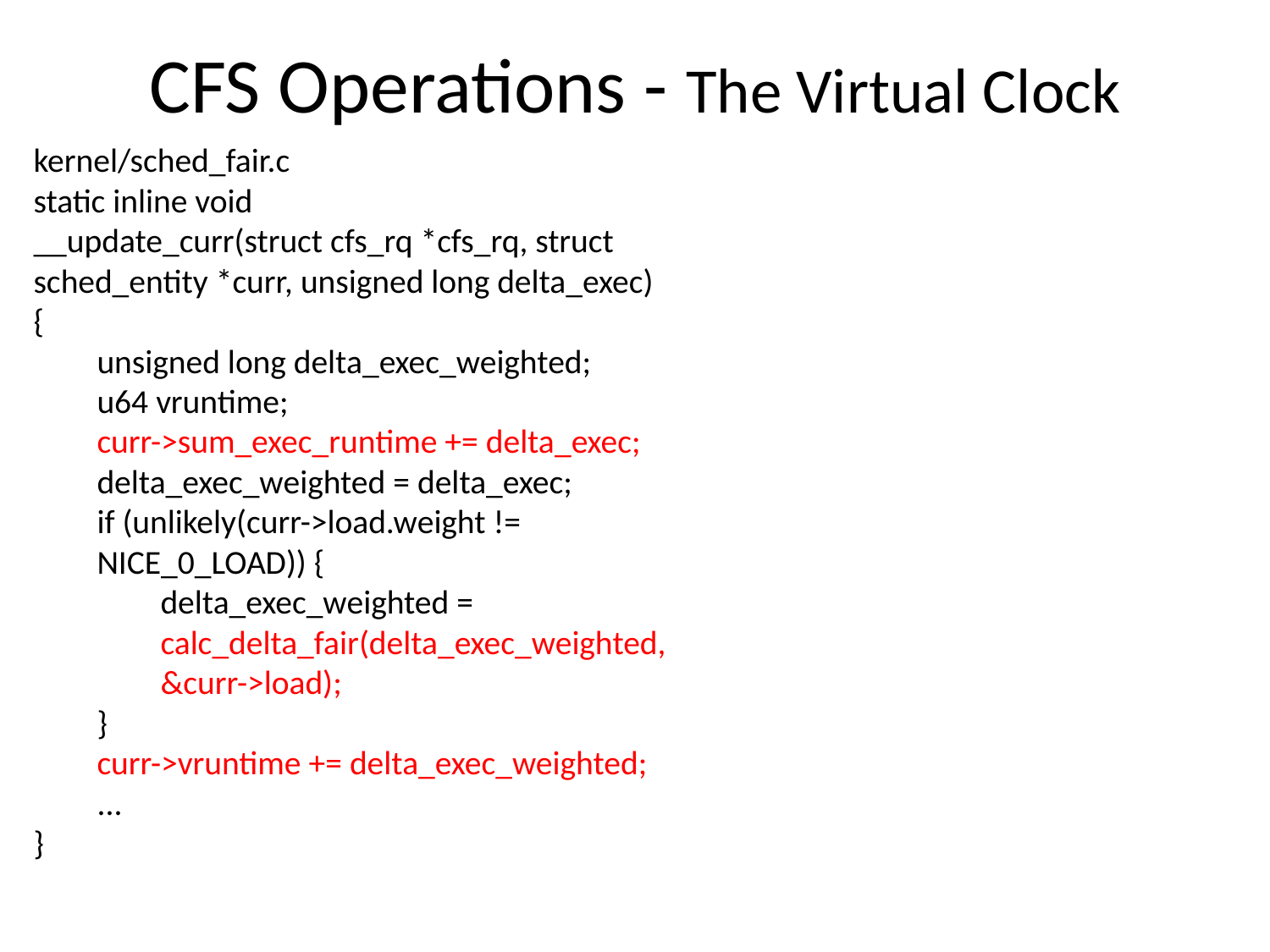

# CFS Operations - The Virtual Clock
kernel/sched_fair.c
static inline void
__update_curr(struct cfs_rq *cfs_rq, struct sched_entity *curr, unsigned long delta_exec)
{
unsigned long delta_exec_weighted;
u64 vruntime;
curr->sum_exec_runtime += delta_exec;
delta_exec_weighted = delta_exec;
if (unlikely(curr->load.weight !=    NICE_0_LOAD)) {
delta_exec_weighted = calc_delta_fair(delta_exec_weighted,
&curr->load);
}
curr->vruntime += delta_exec_weighted;
...
}

calc_delta_fair() compute the value
given by the following formula:

50